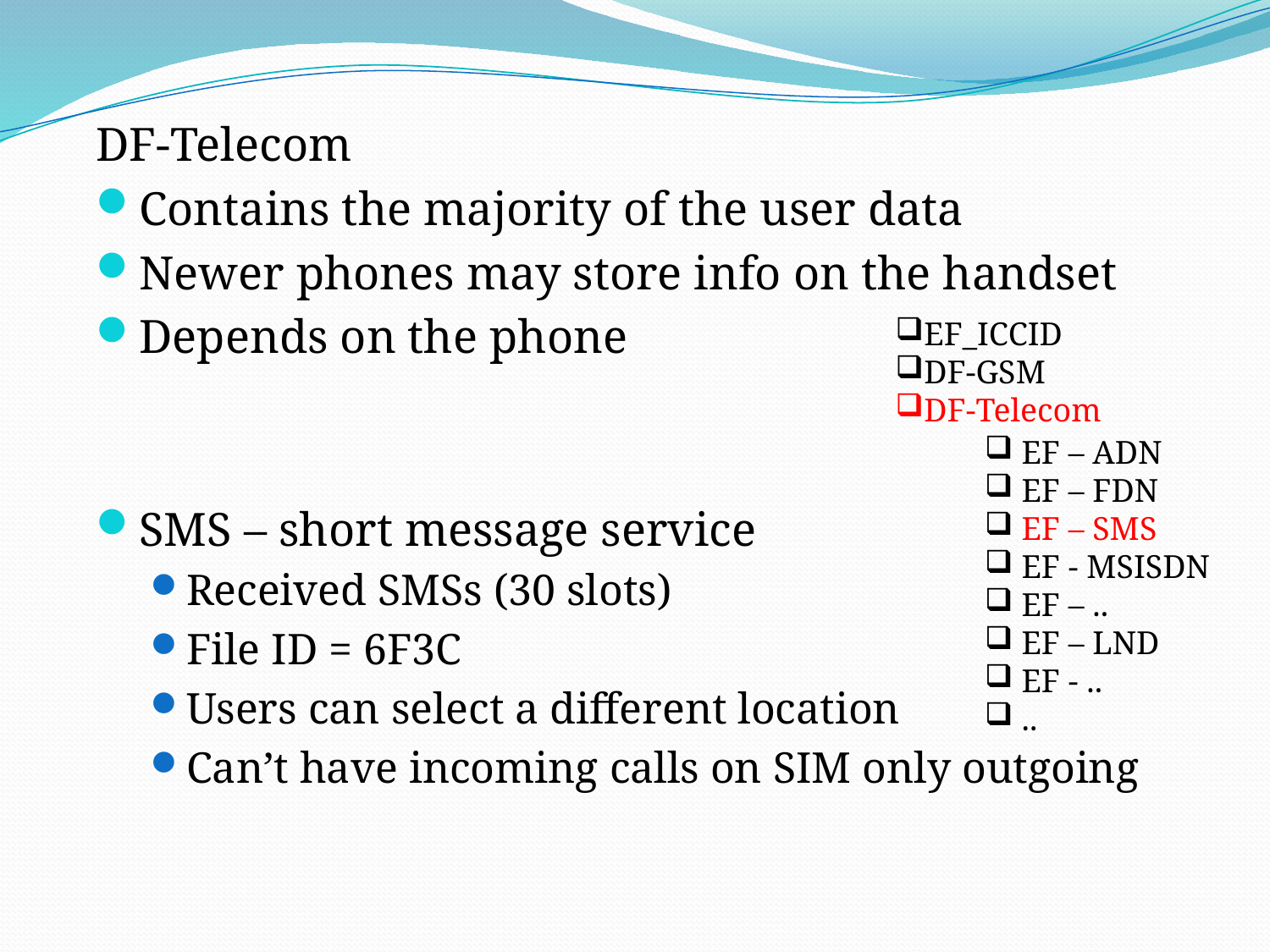

DF-Telecom
Contains the majority of the user data
Newer phones may store info on the handset
Depends on the phone

SMS – short message service
Received SMSs (30 slots)
File ID = 6F3C
Users can select a different location
Can’t have incoming calls on SIM only outgoing
EF_ICCID
DF-GSM
DF-Telecom
 EF – ADN
 EF – FDN
 EF – SMS
 EF - MSISDN
 EF – ..
 EF – LND
 EF - ..
 ..